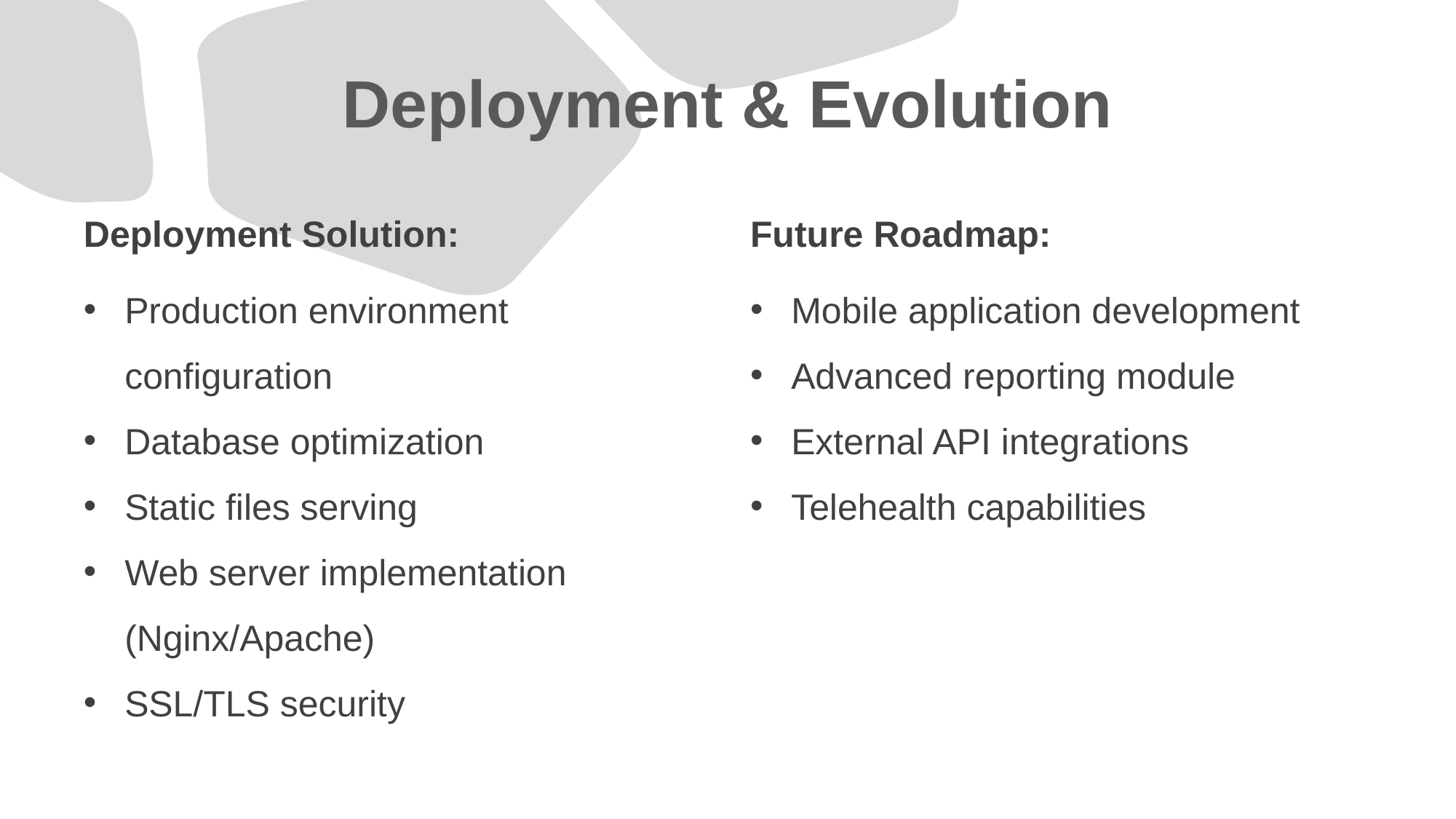

# Deployment & Evolution
Deployment Solution:
Future Roadmap:
Production environment configuration
Database optimization
Static files serving
Web server implementation (Nginx/Apache)
SSL/TLS security
Mobile application development
Advanced reporting module
External API integrations
Telehealth capabilities